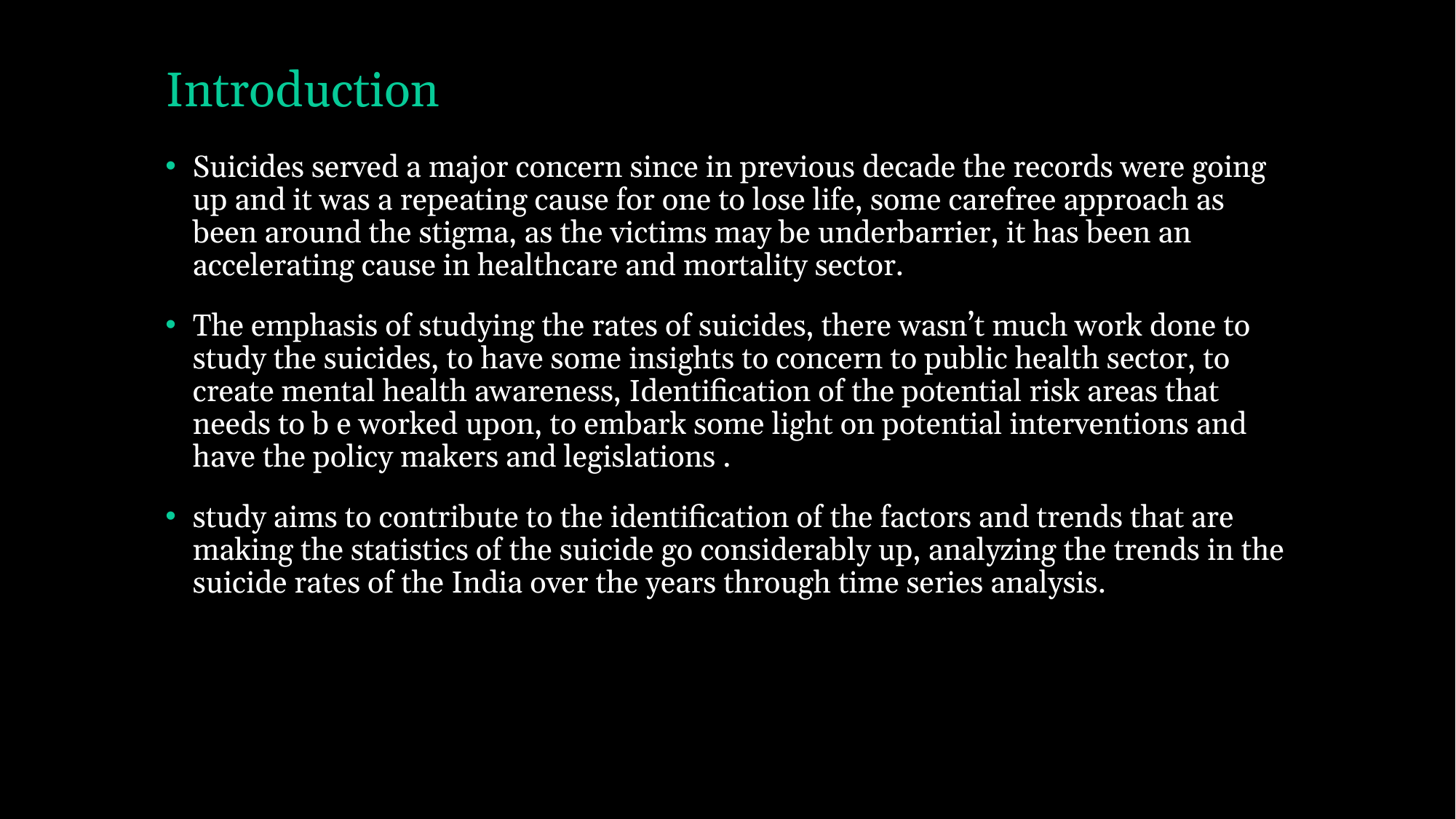

# Introduction
Suicides served a major concern since in previous decade the records were going up and it was a repeating cause for one to lose life, some carefree approach as been around the stigma, as the victims may be underbarrier, it has been an accelerating cause in healthcare and mortality sector.
The emphasis of studying the rates of suicides, there wasn’t much work done to study the suicides, to have some insights to concern to public health sector, to create mental health awareness, Identification of the potential risk areas that needs to b e worked upon, to embark some light on potential interventions and have the policy makers and legislations .
study aims to contribute to the identification of the factors and trends that are making the statistics of the suicide go considerably up, analyzing the trends in the suicide rates of the India over the years through time series analysis.